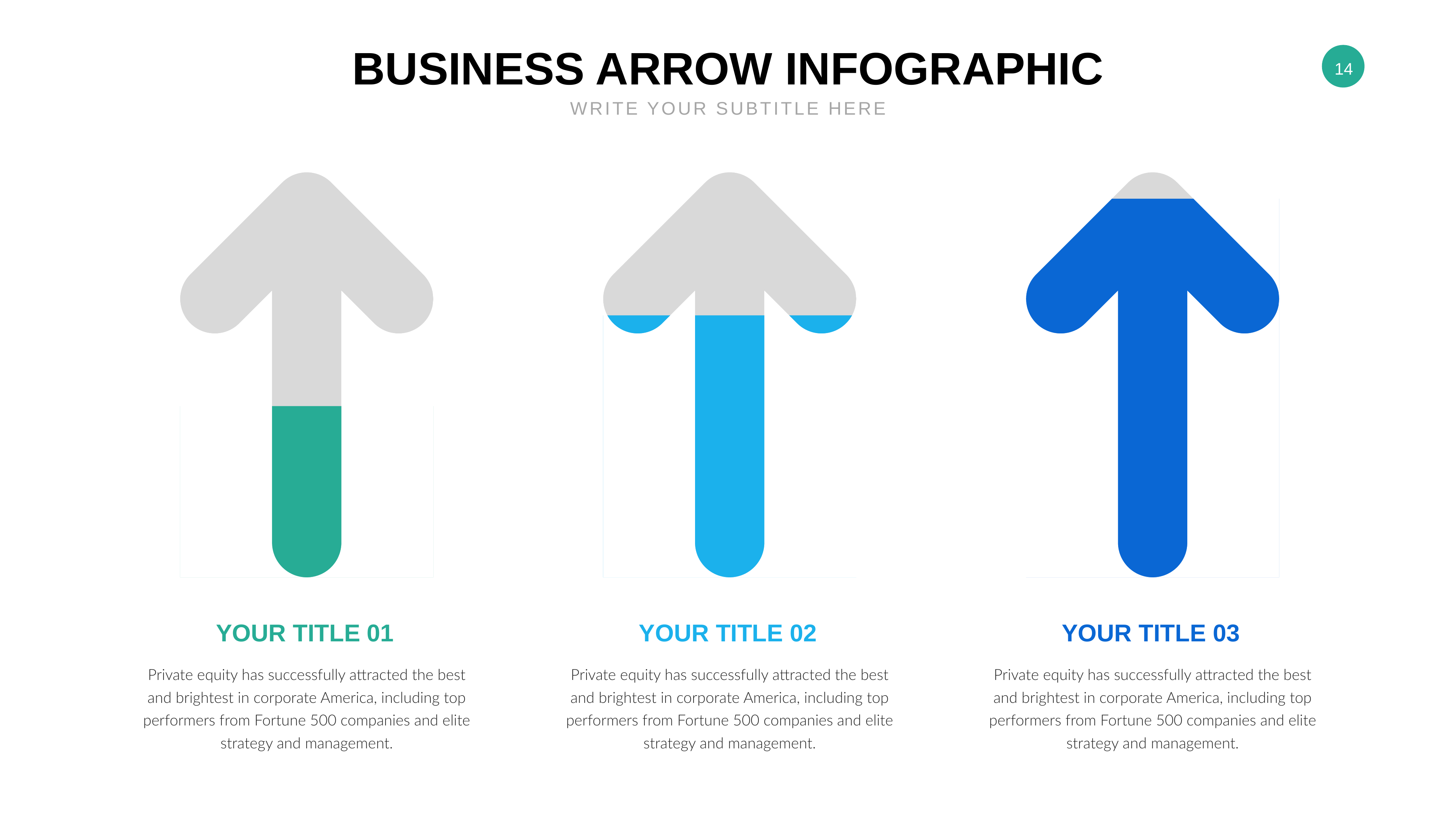

BUSINESS ARROW INFOGRAPHIC
WRITE YOUR SUBTITLE HERE

YOUR TITLE 01
YOUR TITLE 02
YOUR TITLE 03
Private equity has successfully attracted the best and brightest in corporate America, including top performers from Fortune 500 companies and elite strategy and management.
Private equity has successfully attracted the best and brightest in corporate America, including top performers from Fortune 500 companies and elite strategy and management.
Private equity has successfully attracted the best and brightest in corporate America, including top performers from Fortune 500 companies and elite strategy and management.